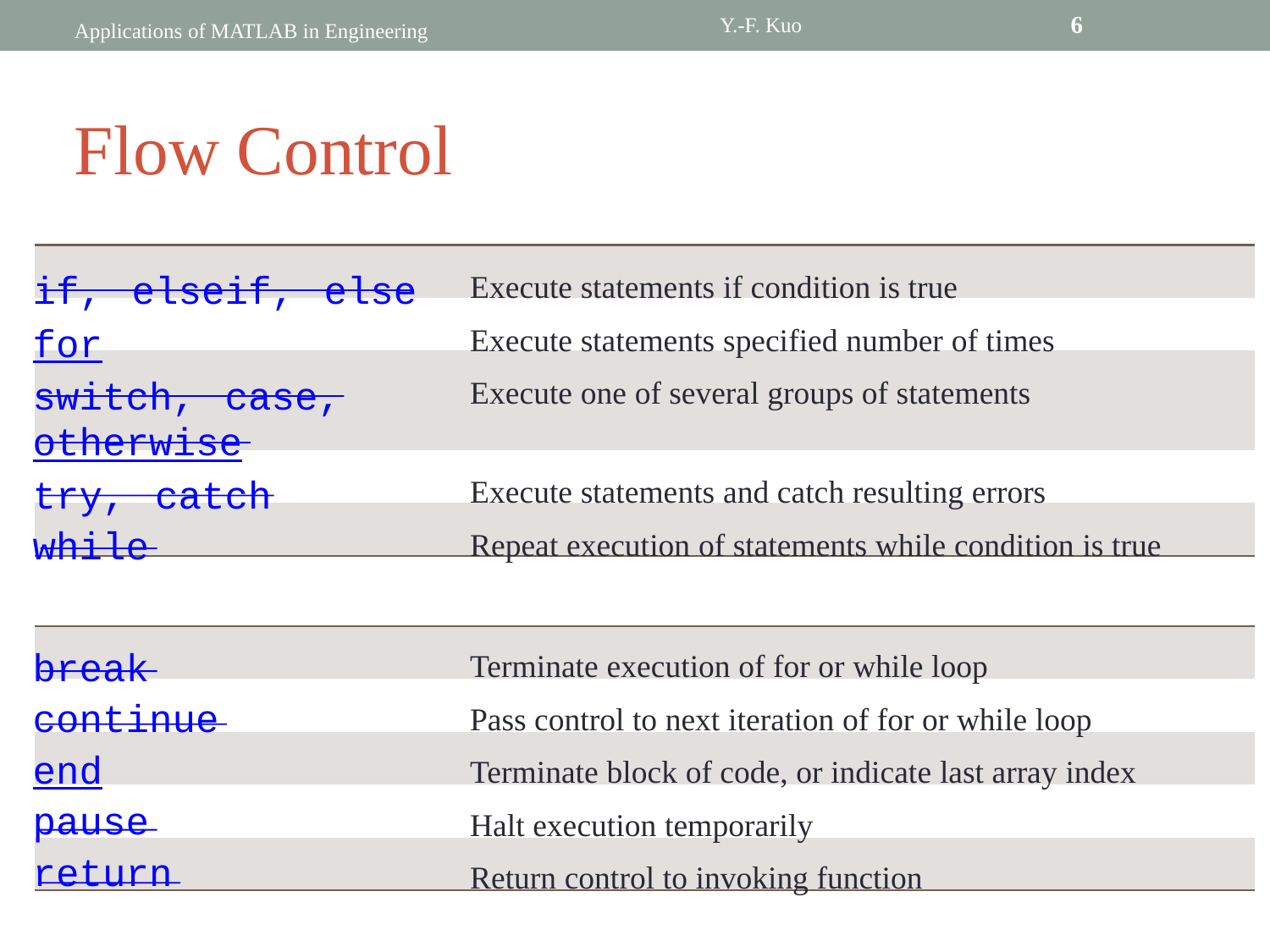

Y.-F. Kuo
6
Applications of MATLAB in Engineering

Flow Control

if,   elseif,   else
for
switch,   case,
otherwise
try,   catch
while

break
continue
end
pause
return
Execute statements if condition is true
Execute statements specified number of times
Execute one of several groups of statements

Execute statements and catch resulting errors
Repeat execution of statements while condition is true

Terminate execution of for or while loop
Pass control to next iteration of for or while loop
Terminate block of code, or indicate last array index
Halt execution temporarily
Return control to invoking function